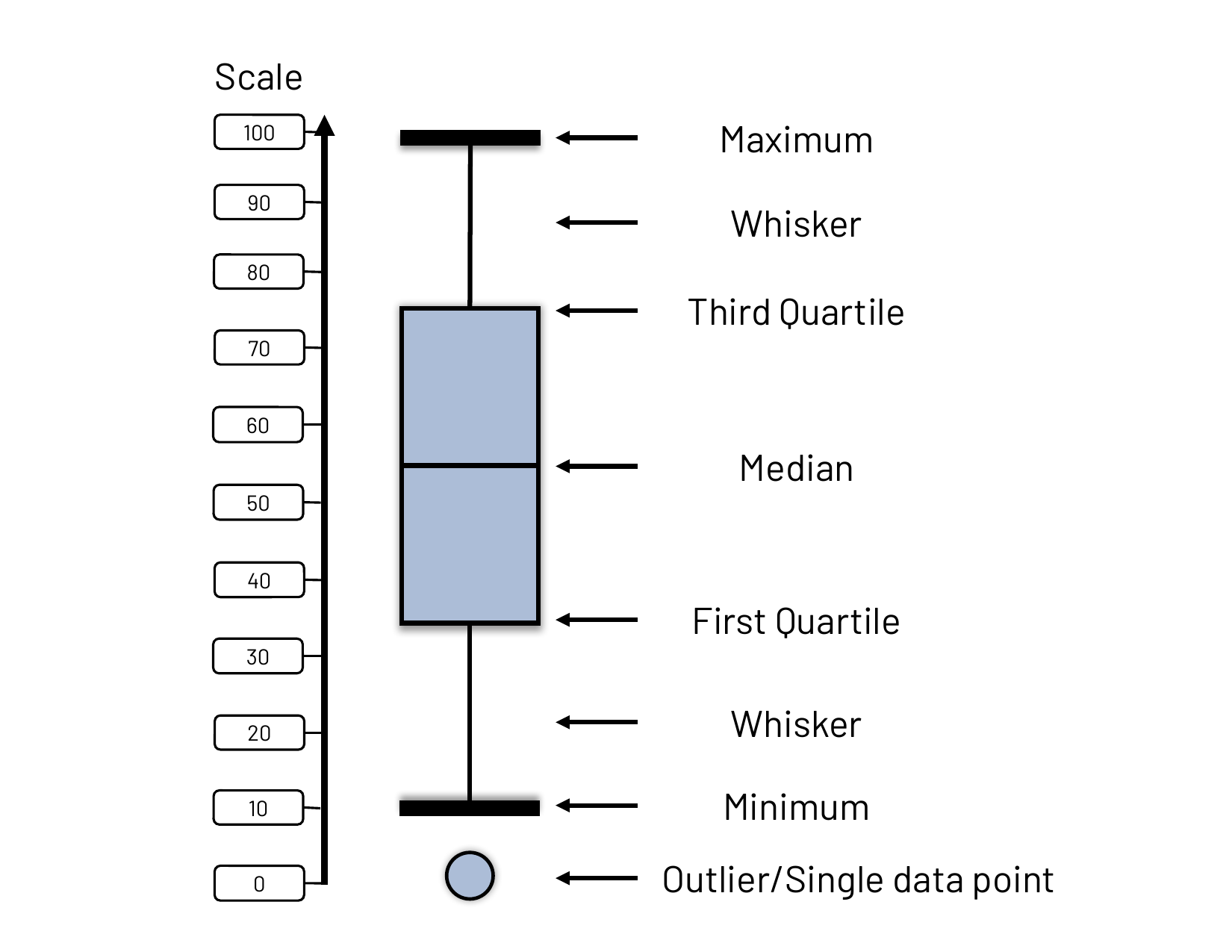

Scale
Maximum
100

90
80

70
60
50
40
30
20
10

0
Whisker
Third Quartile
Median
First Quartile
Whisker
Minimum
Outlier/Single data point